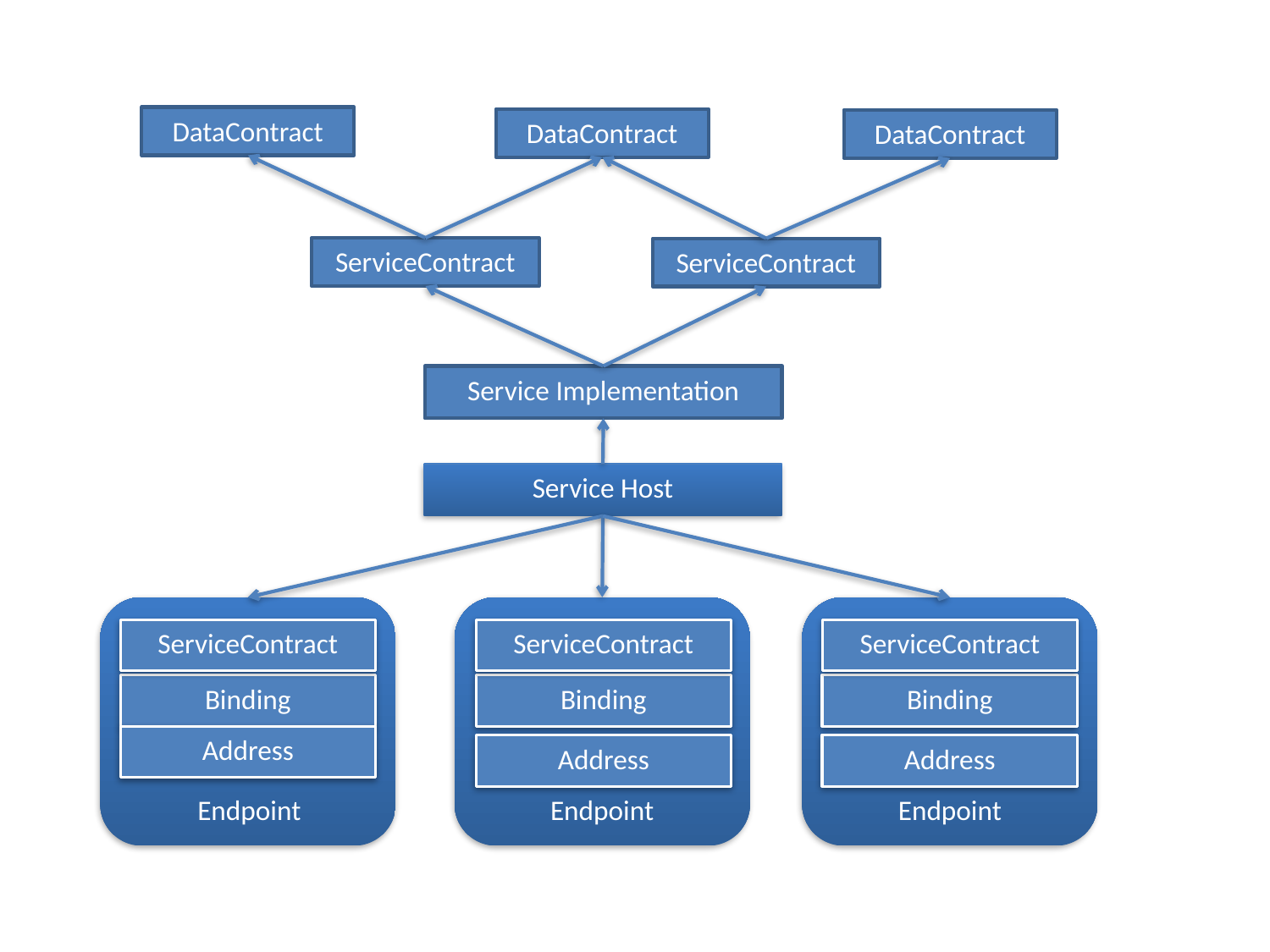

DataContract
DataContract
DataContract
ServiceContract
ServiceContract
Service Implementation
Service Host

ServiceContract
ServiceContract
ServiceContract
Binding
Binding
Binding
Address
Address
Address
Endpoint
Endpoint
Endpoint